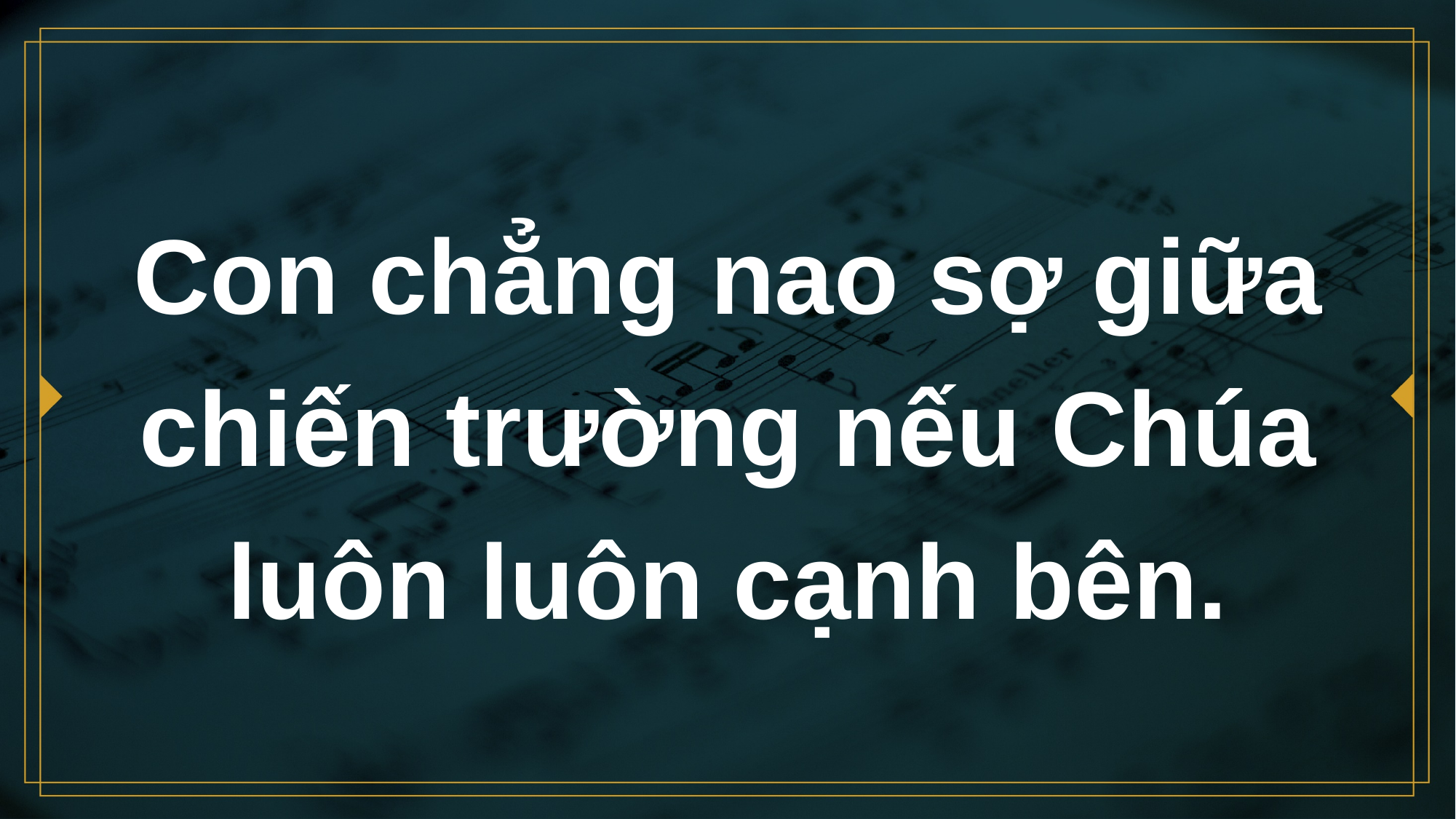

# Con chẳng nao sợ giữa chiến trường nếu Chúa luôn luôn cạnh bên.